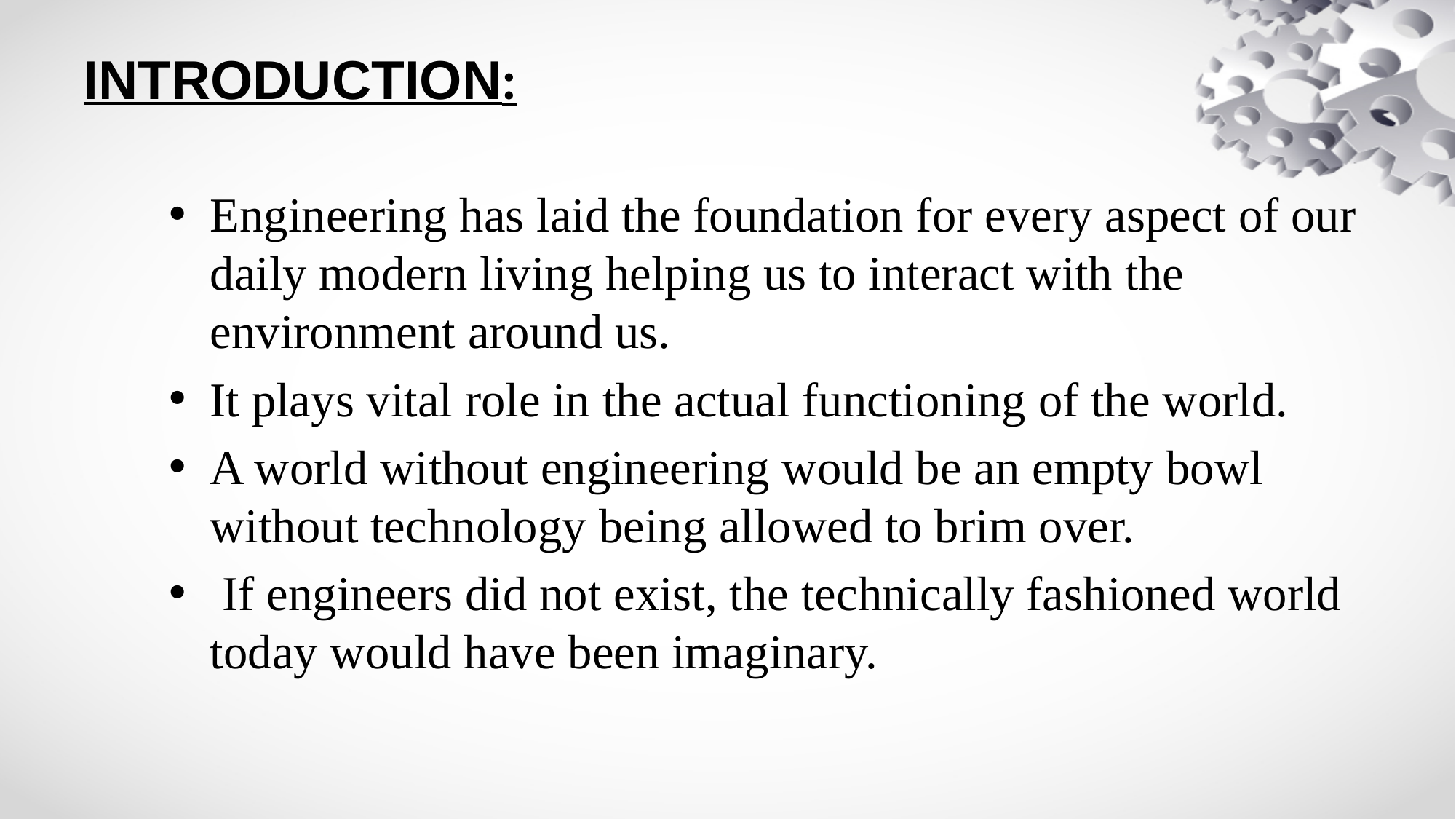

# INTRODUCTION:
Engineering has laid the foundation for every aspect of our daily modern living helping us to interact with the environment around us.
It plays vital role in the actual functioning of the world.
A world without engineering would be an empty bowl without technology being allowed to brim over.
 If engineers did not exist, the technically fashioned world today would have been imaginary.